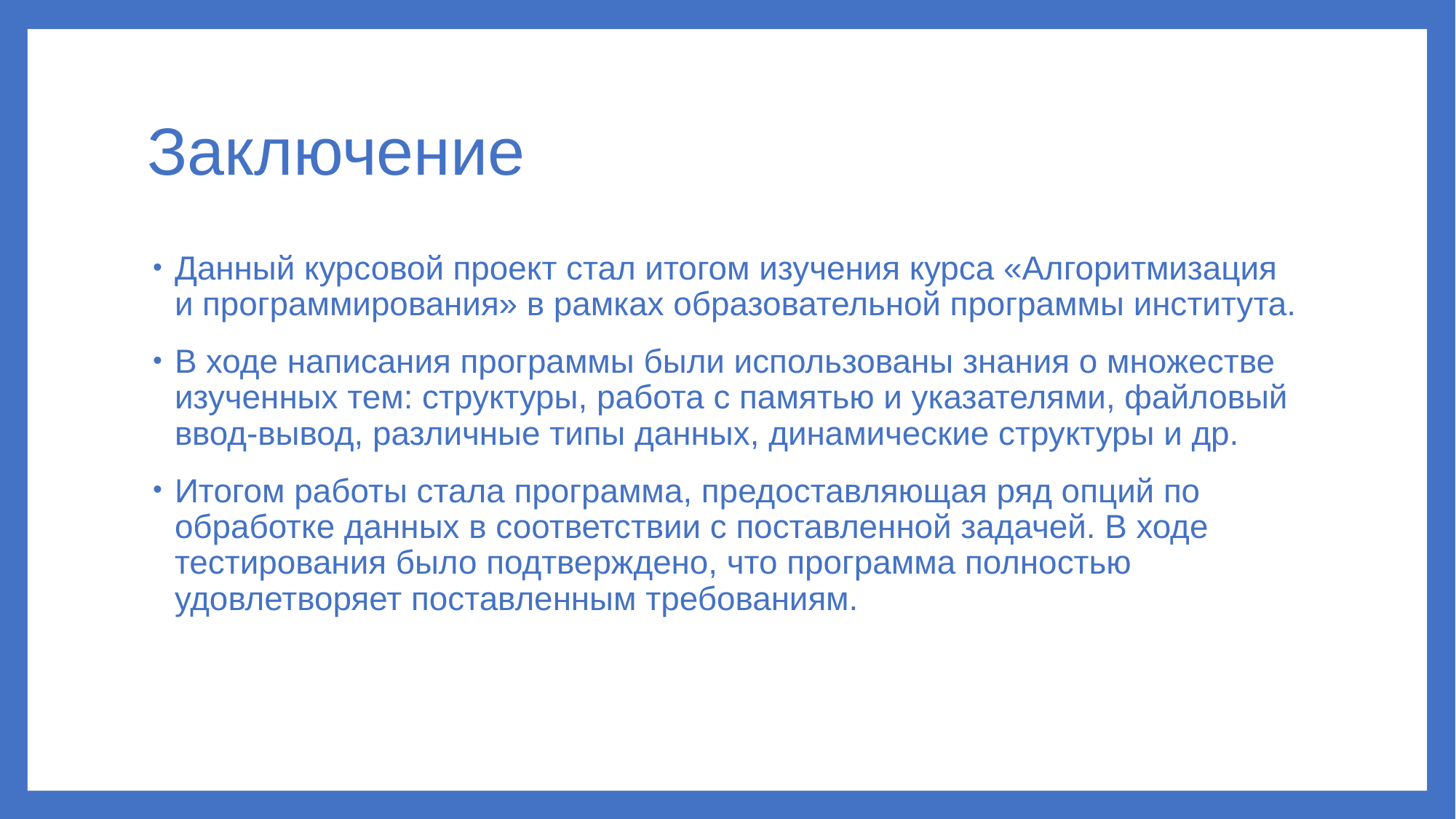

# Заключение
Данный курсовой проект стал итогом изучения курса «Алгоритмизация и программирования» в рамках образовательной программы института.
В ходе написания программы были использованы знания о множестве изученных тем: структуры, работа с памятью и указателями, файловый ввод-вывод, различные типы данных, динамические структуры и др.
Итогом работы стала программа, предоставляющая ряд опций по обработке данных в соответствии с поставленной задачей. В ходе тестирования было подтверждено, что программа полностью удовлетворяет поставленным требованиям.